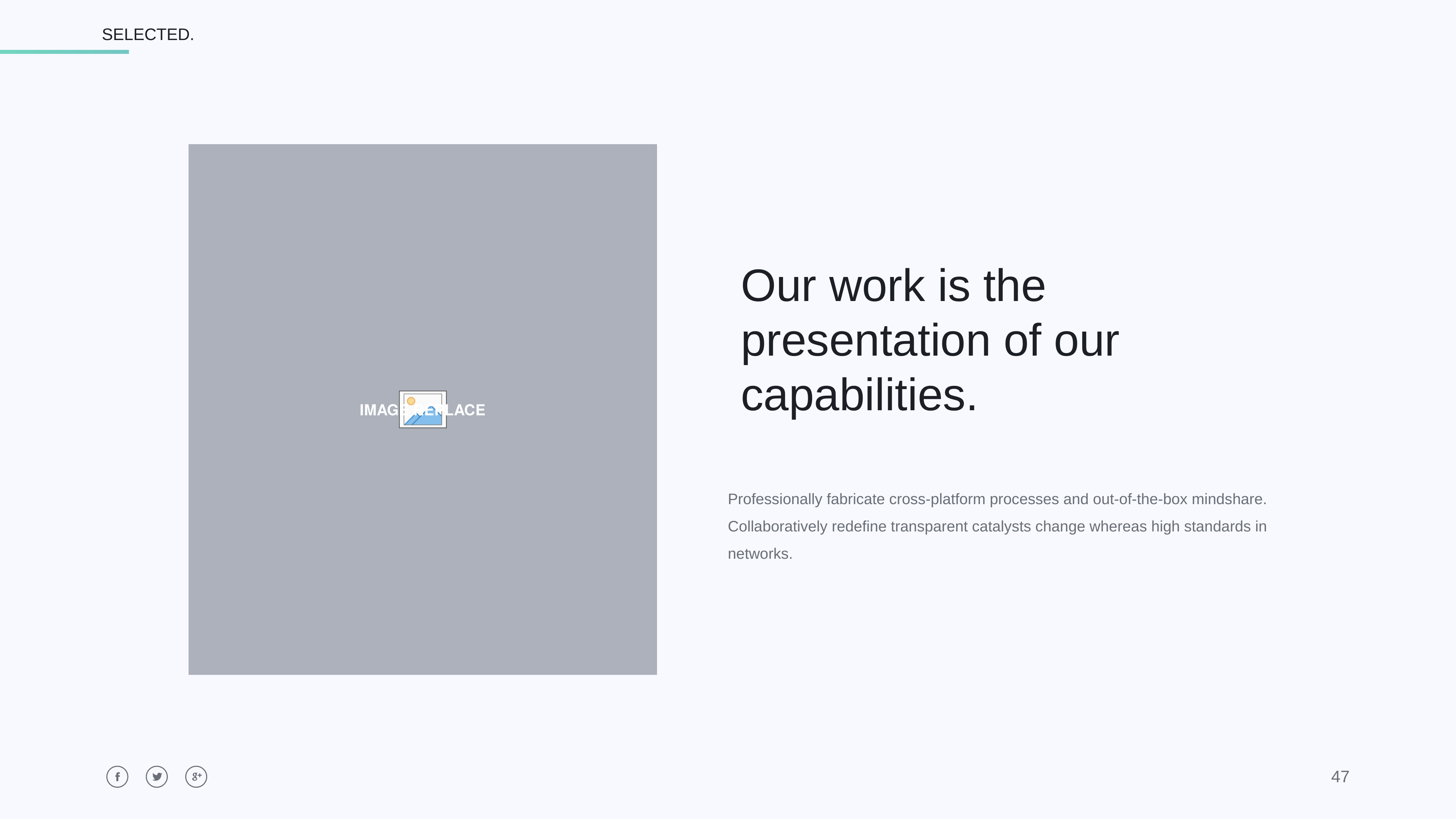

Our work is the
presentation of our
capabilities.
Professionally fabricate cross-platform processes and out-of-the-box mindshare.
Collaboratively redefine transparent catalysts change whereas high standards in
networks.